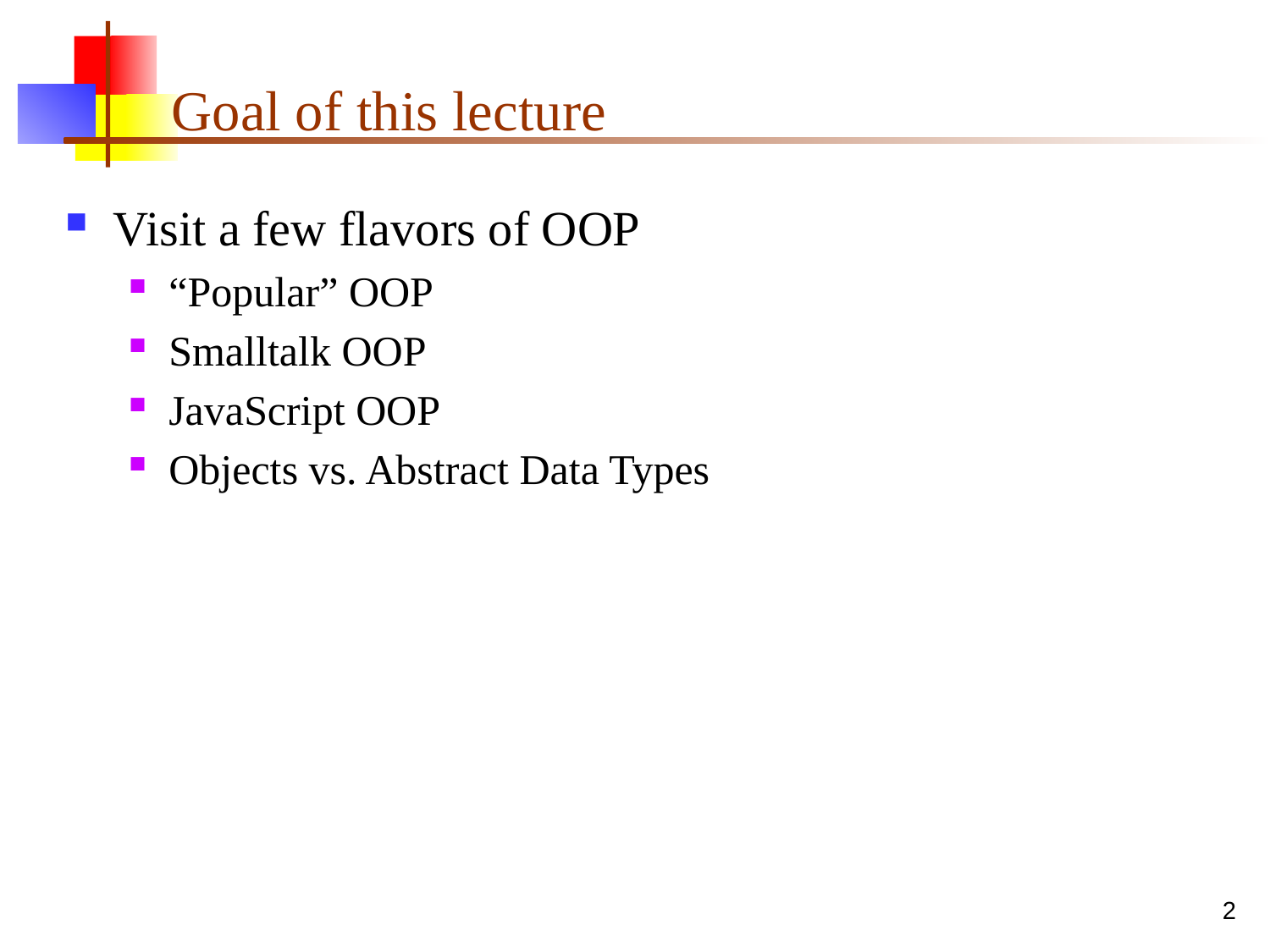

# Goal of this lecture
Visit a few flavors of OOP
“Popular” OOP
Smalltalk OOP
JavaScript OOP
Objects vs. Abstract Data Types
2